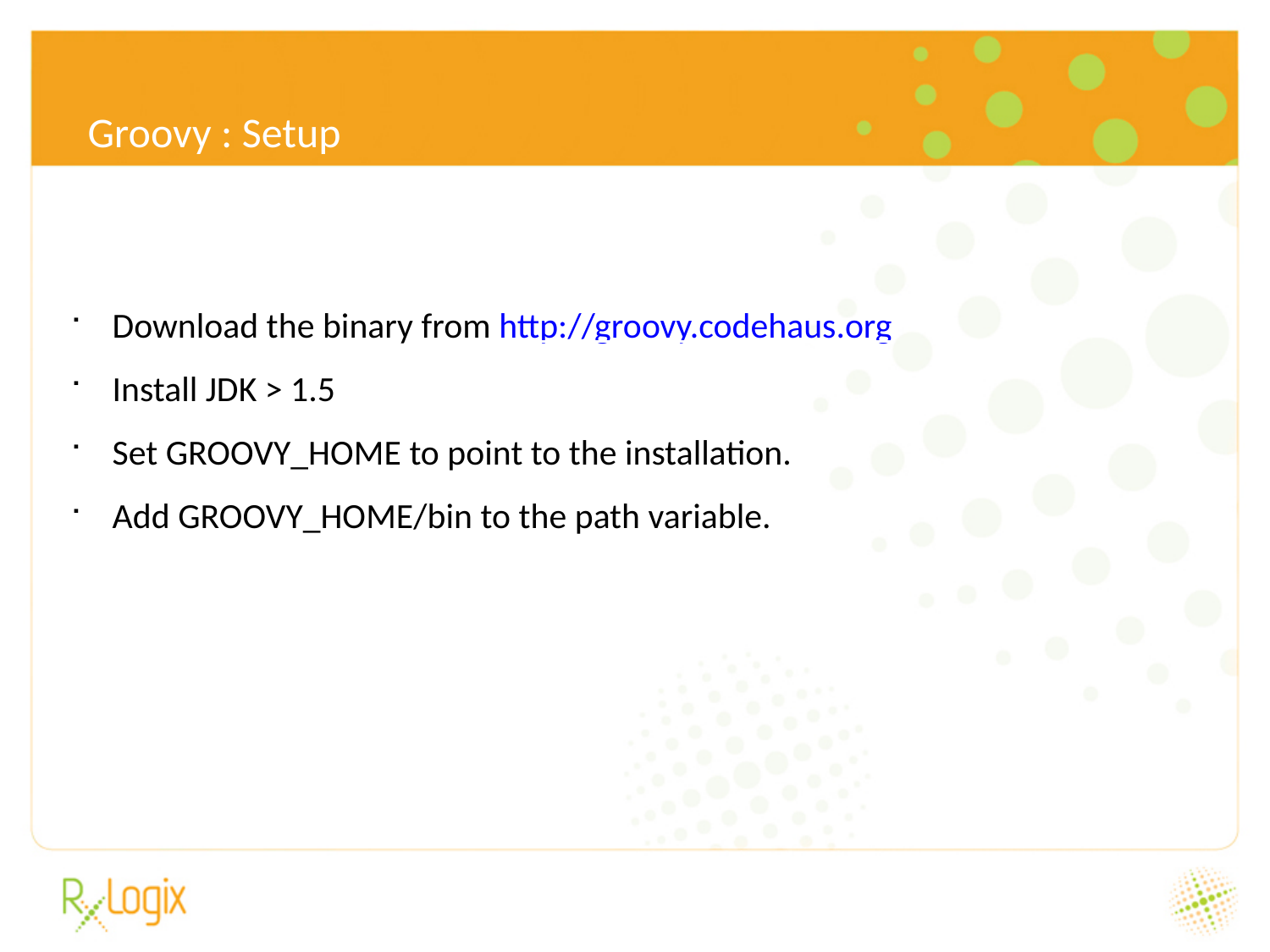

6/24/16
Groovy : Setup
Download the binary from http://groovy.codehaus.org
Install JDK > 1.5
Set GROOVY_HOME to point to the installation.
Add GROOVY_HOME/bin to the path variable.